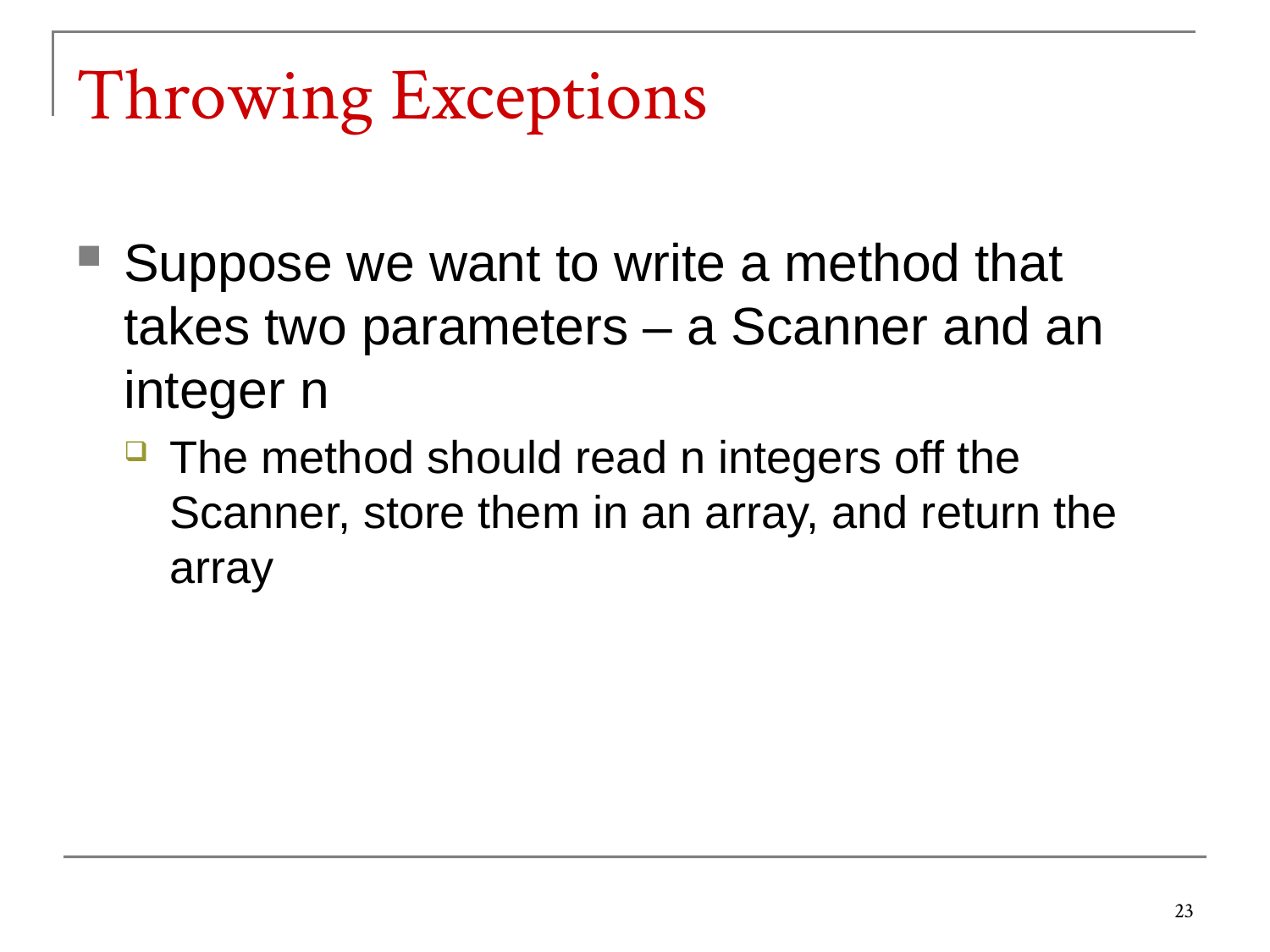

# Throwing Exceptions
Suppose we want to write a method that takes two parameters – a Scanner and an integer n
The method should read n integers off the Scanner, store them in an array, and return the array
23